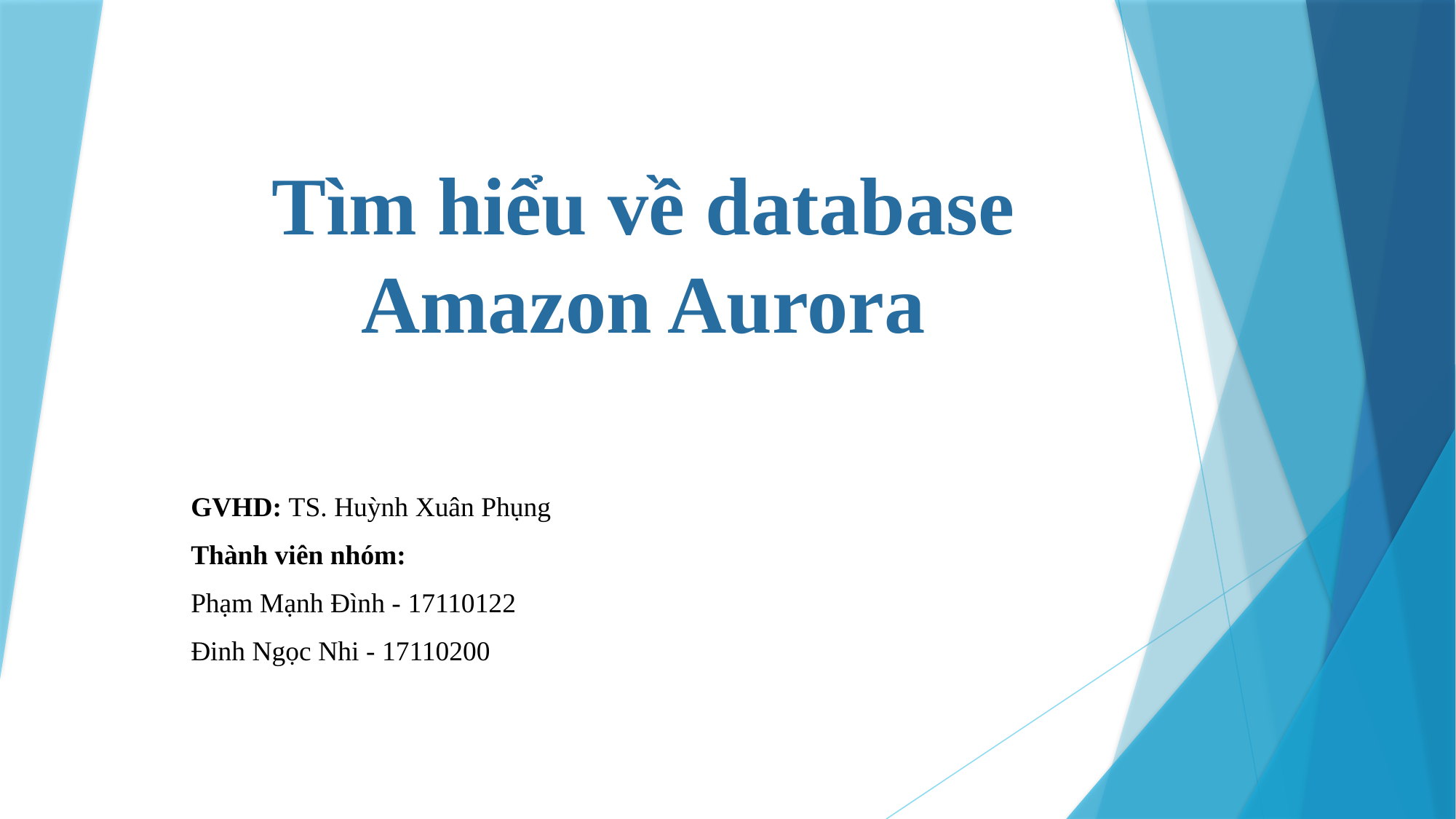

# Tìm hiểu về database Amazon Aurora
GVHD: TS. Huỳnh Xuân Phụng
Thành viên nhóm:
Phạm Mạnh Đình - 17110122
Đinh Ngọc Nhi - 17110200